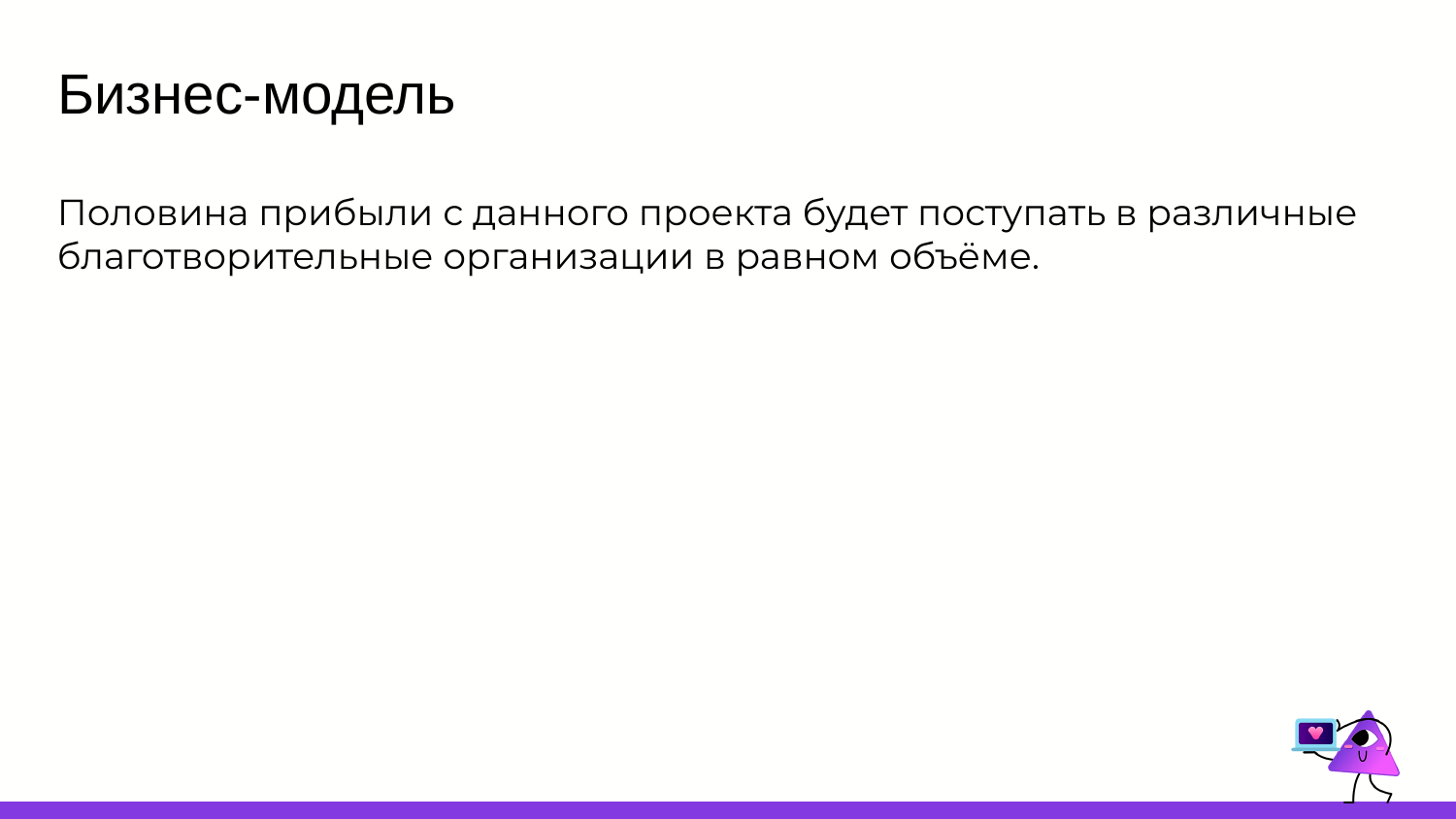

# Бизнес-модель
Половина прибыли с данного проекта будет поступать в различные благотворительные организации в равном объёме.